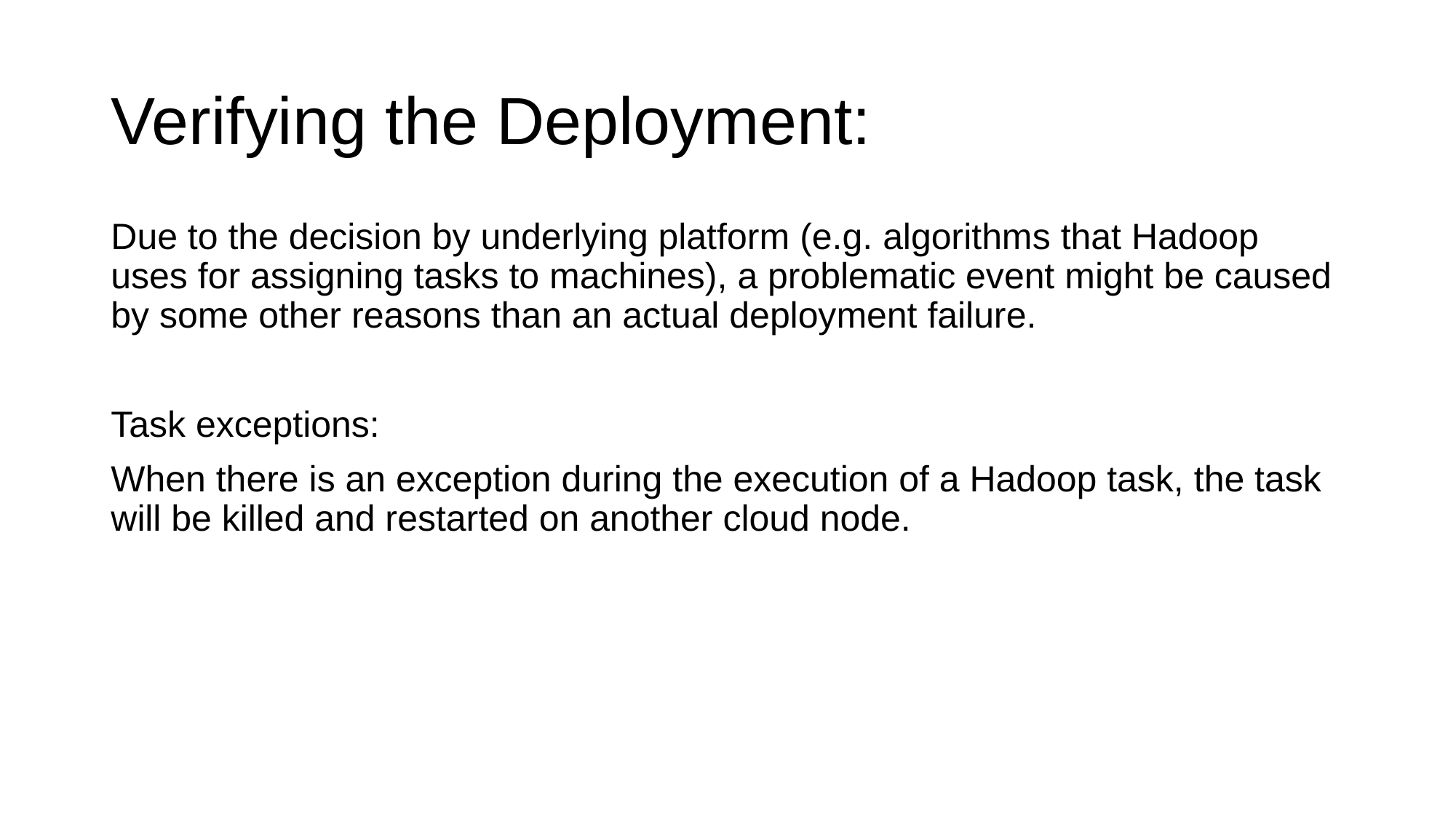

# Verifying the Deployment:

Due to the decision by underlying platform (e.g. algorithms that Hadoop uses for assigning tasks to machines), a problematic event might be caused by some other reasons than an actual deployment failure.

Task exceptions:
When there is an exception during the execution of a Hadoop task, the task will be killed and restarted on another cloud node.